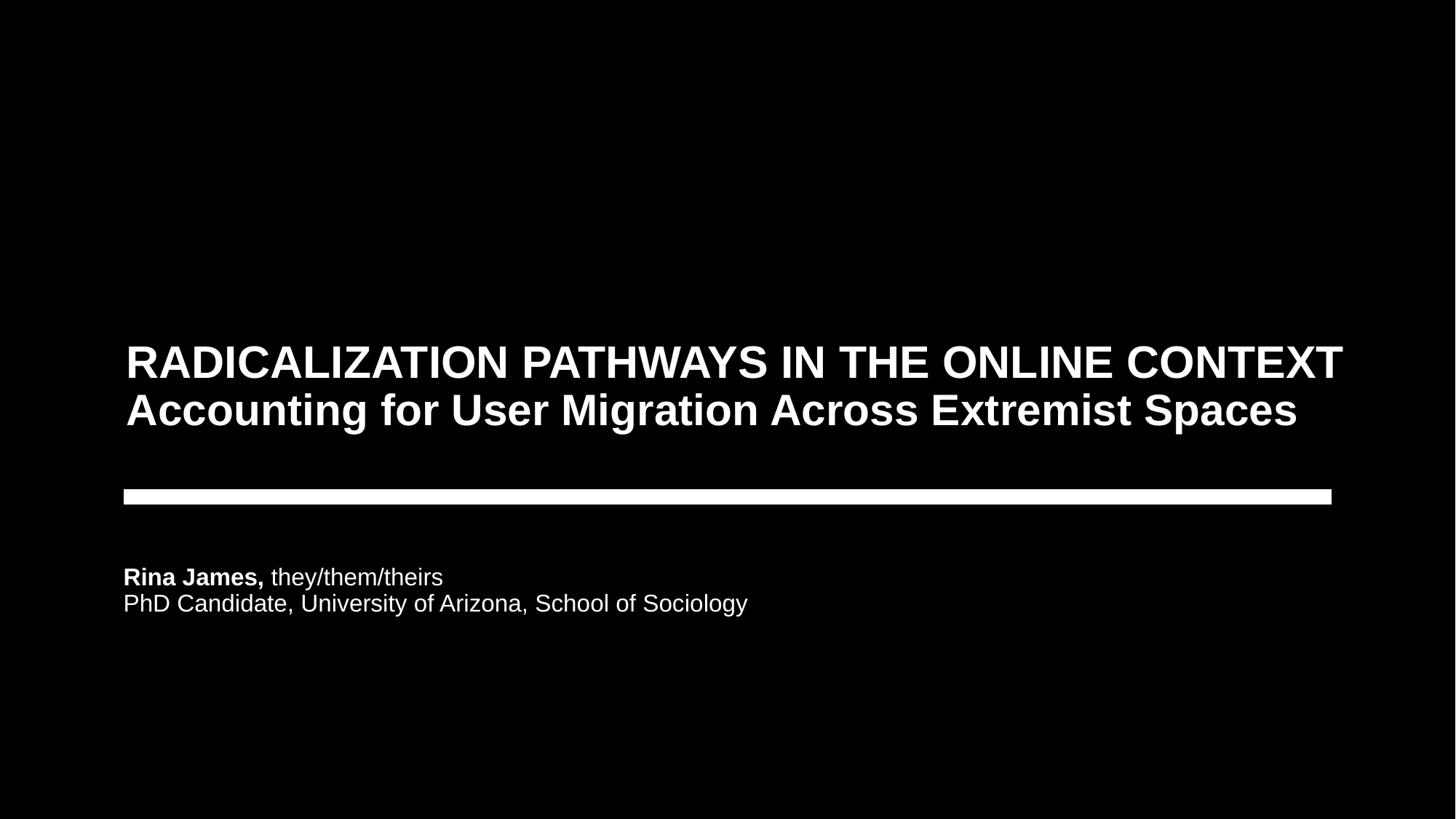

# RADICALIZATION PATHWAYS IN THE ONLINE CONTEXT Accounting for User Migration Across Extremist Spaces
Rina James, they/them/theirs
PhD Candidate, University of Arizona, School of Sociology